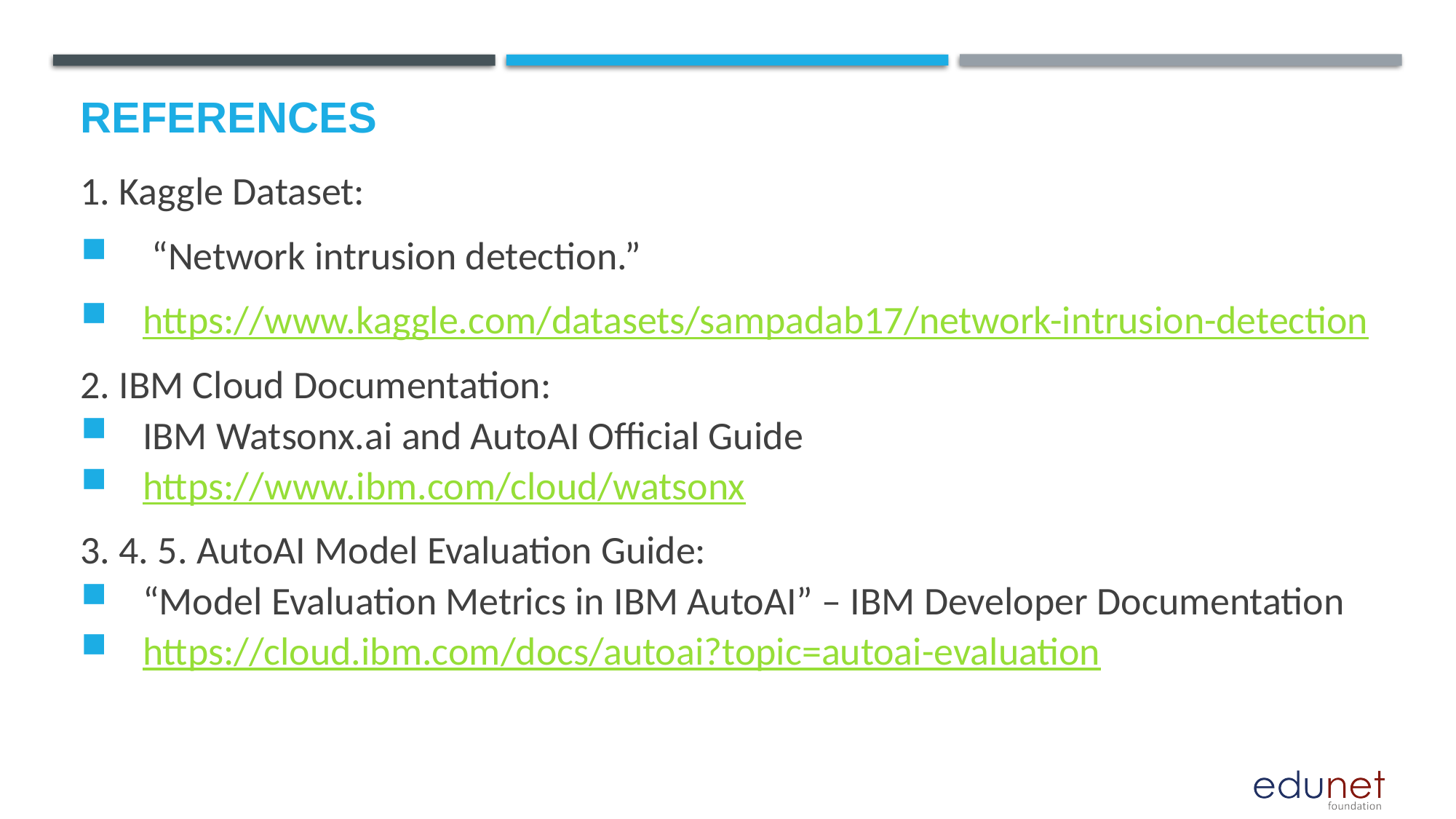

# References
1. Kaggle Dataset:
    “Network intrusion detection.”
   https://www.kaggle.com/datasets/sampadab17/network-intrusion-detection
2. IBM Cloud Documentation:
   IBM Watsonx.ai and AutoAI Official Guide
   https://www.ibm.com/cloud/watsonx
3. 4. 5. AutoAI Model Evaluation Guide:
   “Model Evaluation Metrics in IBM AutoAI” – IBM Developer Documentation
   https://cloud.ibm.com/docs/autoai?topic=autoai-evaluation